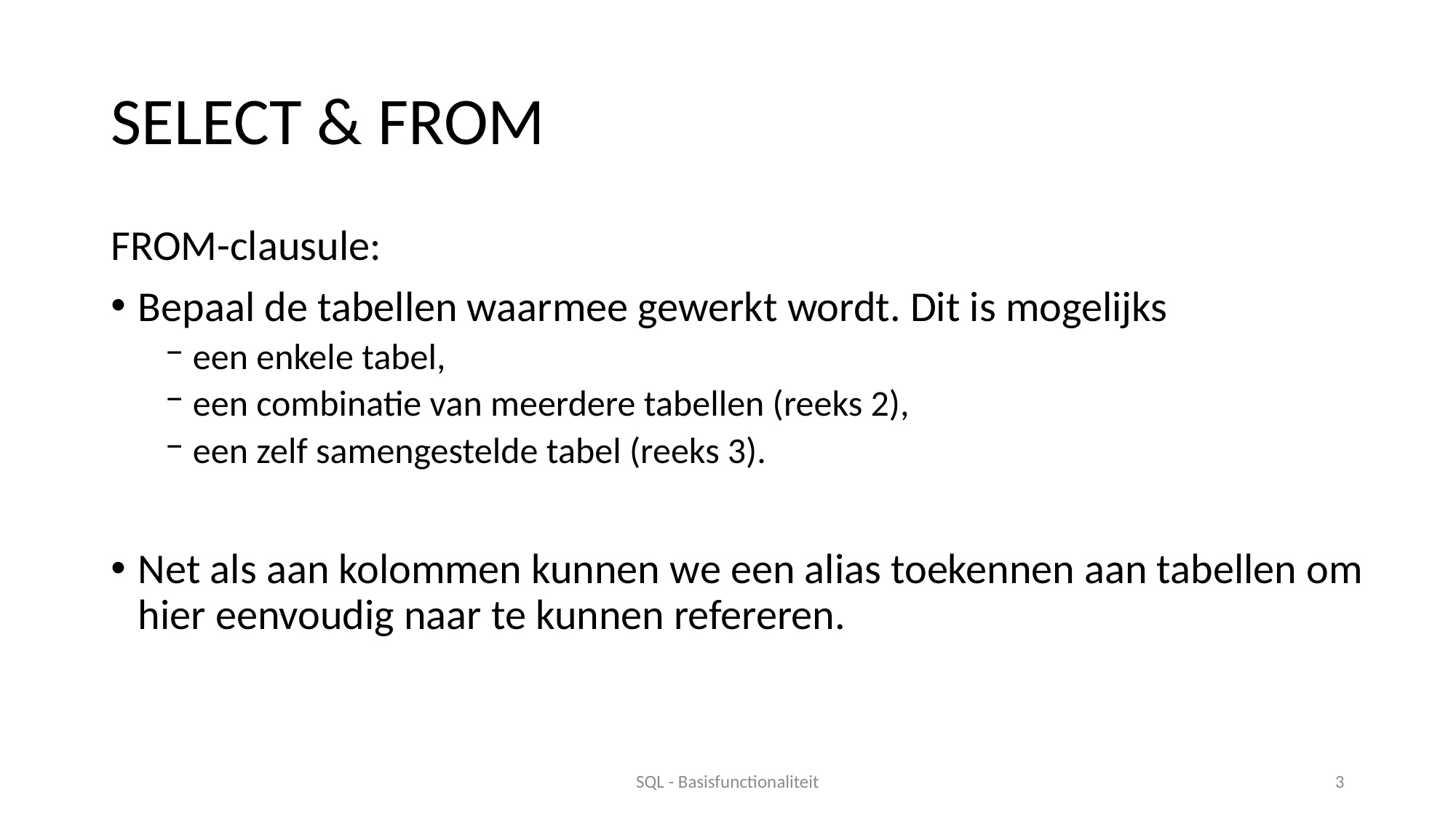

# SELECT & FROM
FROM-clausule:
Bepaal de tabellen waarmee gewerkt wordt. Dit is mogelijks
een enkele tabel,
een combinatie van meerdere tabellen (reeks 2),
een zelf samengestelde tabel (reeks 3).

Net als aan kolommen kunnen we een alias toekennen aan tabellen om hier eenvoudig naar te kunnen refereren.
SQL - Basisfunctionaliteit
3